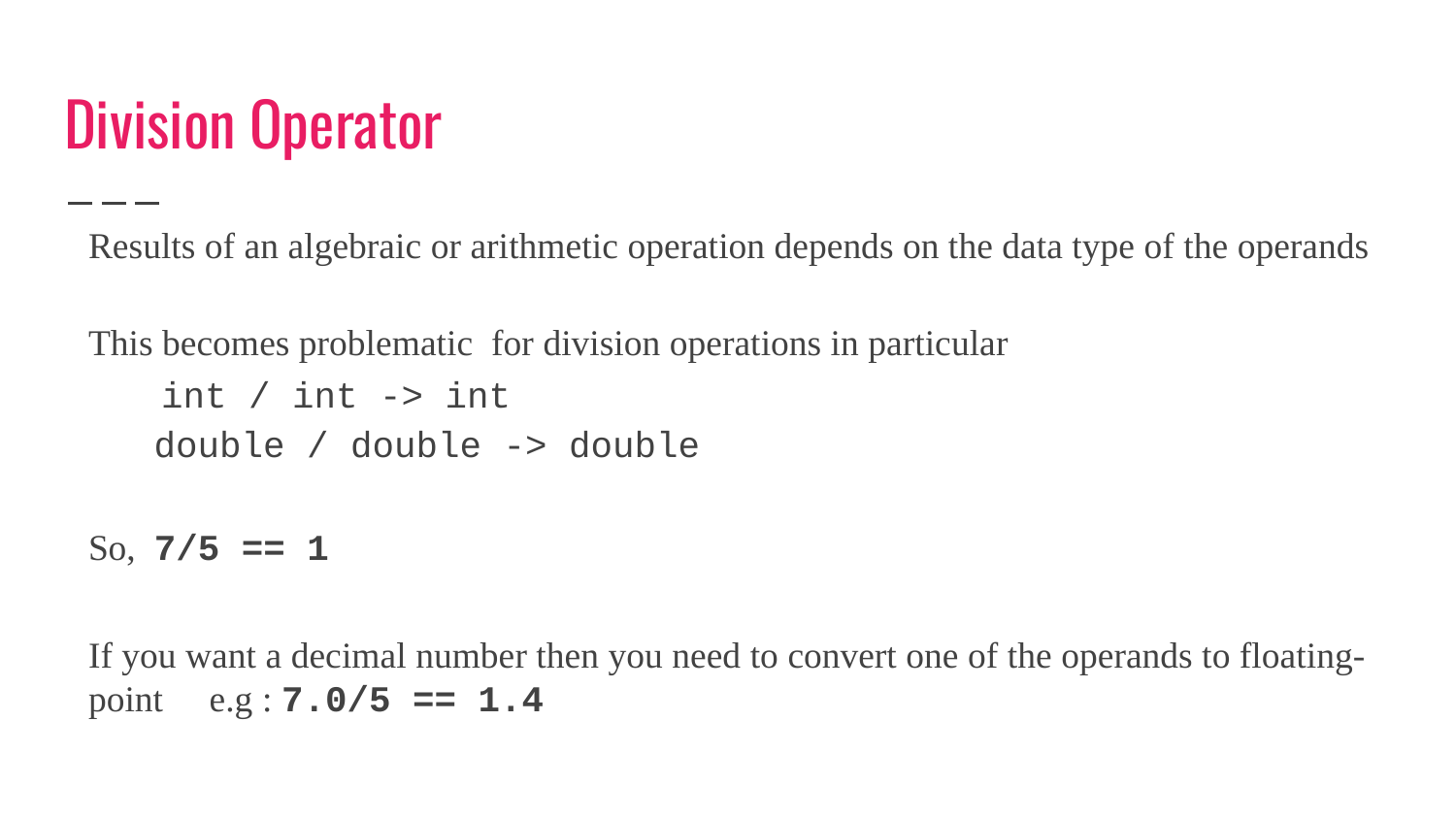

# Division Operator
Results of an algebraic or arithmetic operation depends on the data type of the operands

This becomes problematic  for division operations in particular
int / int -> int
   double / double -> double

So,  7/5 == 1

If you want a decimal number then you need to convert one of the operands to floating-point     e.g : 7.0/5 == 1.4